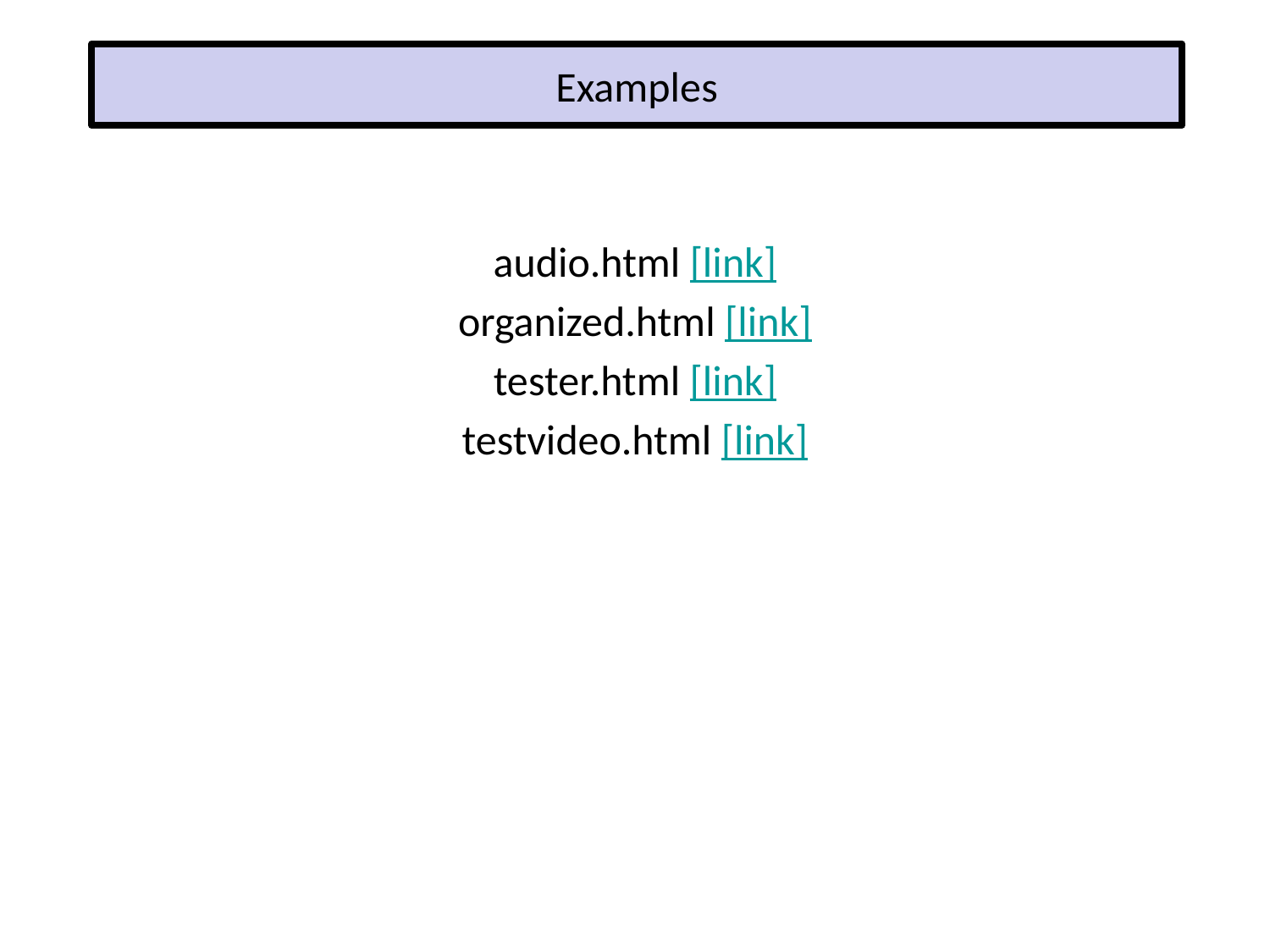

# Examples

audio.html [link]
organized.html [link]
tester.html [link]
testvideo.html [link]